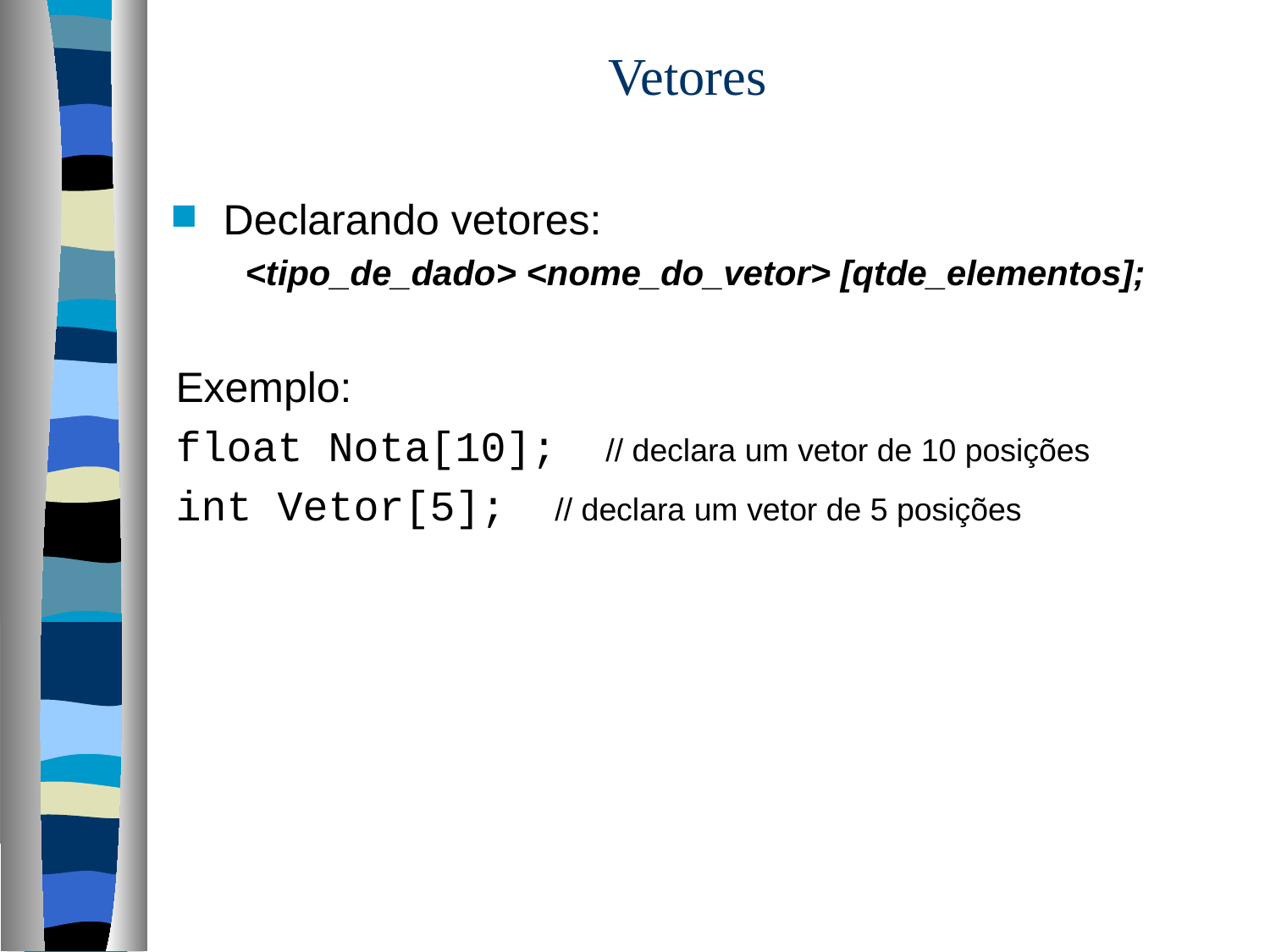

# Vetores
Declarando vetores:
<tipo_de_dado> <nome_do_vetor> [qtde_elementos];

Exemplo:
float Nota[10];   // declara um vetor de 10 posições
int Vetor[5];   // declara um vetor de 5 posições